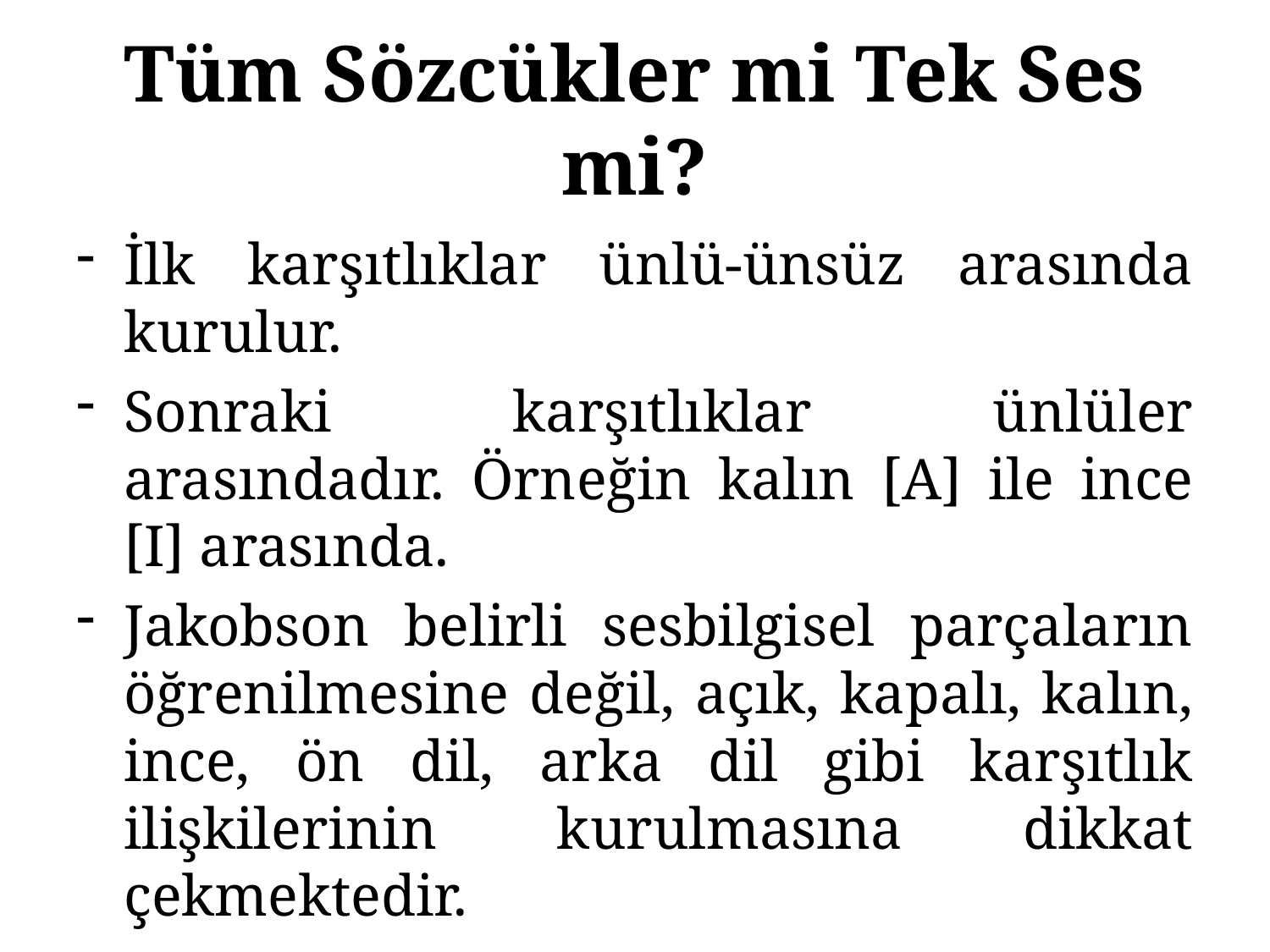

# Tüm Sözcükler mi Tek Ses mi?
İlk karşıtlıklar ünlü-ünsüz arasında kurulur.
Sonraki karşıtlıklar ünlüler arasındadır. Örneğin kalın [A] ile ince [I] arasında.
Jakobson belirli sesbilgisel parçaların öğrenilmesine değil, açık, kapalı, kalın, ince, ön dil, arka dil gibi karşıtlık ilişkilerinin kurulmasına dikkat çekmektedir.